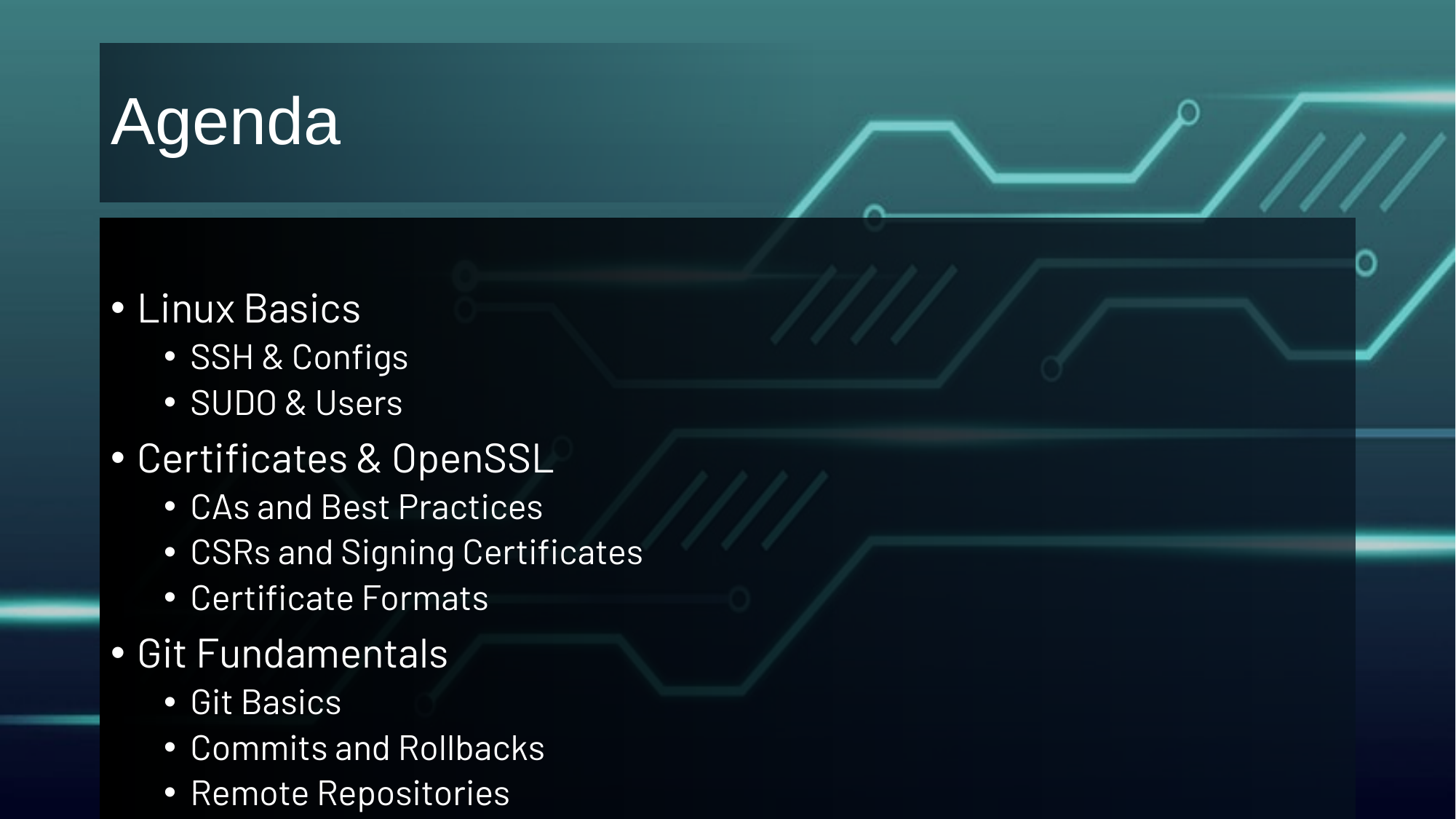

# Agenda

Linux Basics
SSH & Configs
SUDO & Users
Certificates & OpenSSL
CAs and Best Practices
CSRs and Signing Certificates
Certificate Formats
Git Fundamentals
Git Basics
Commits and Rollbacks
Remote Repositories